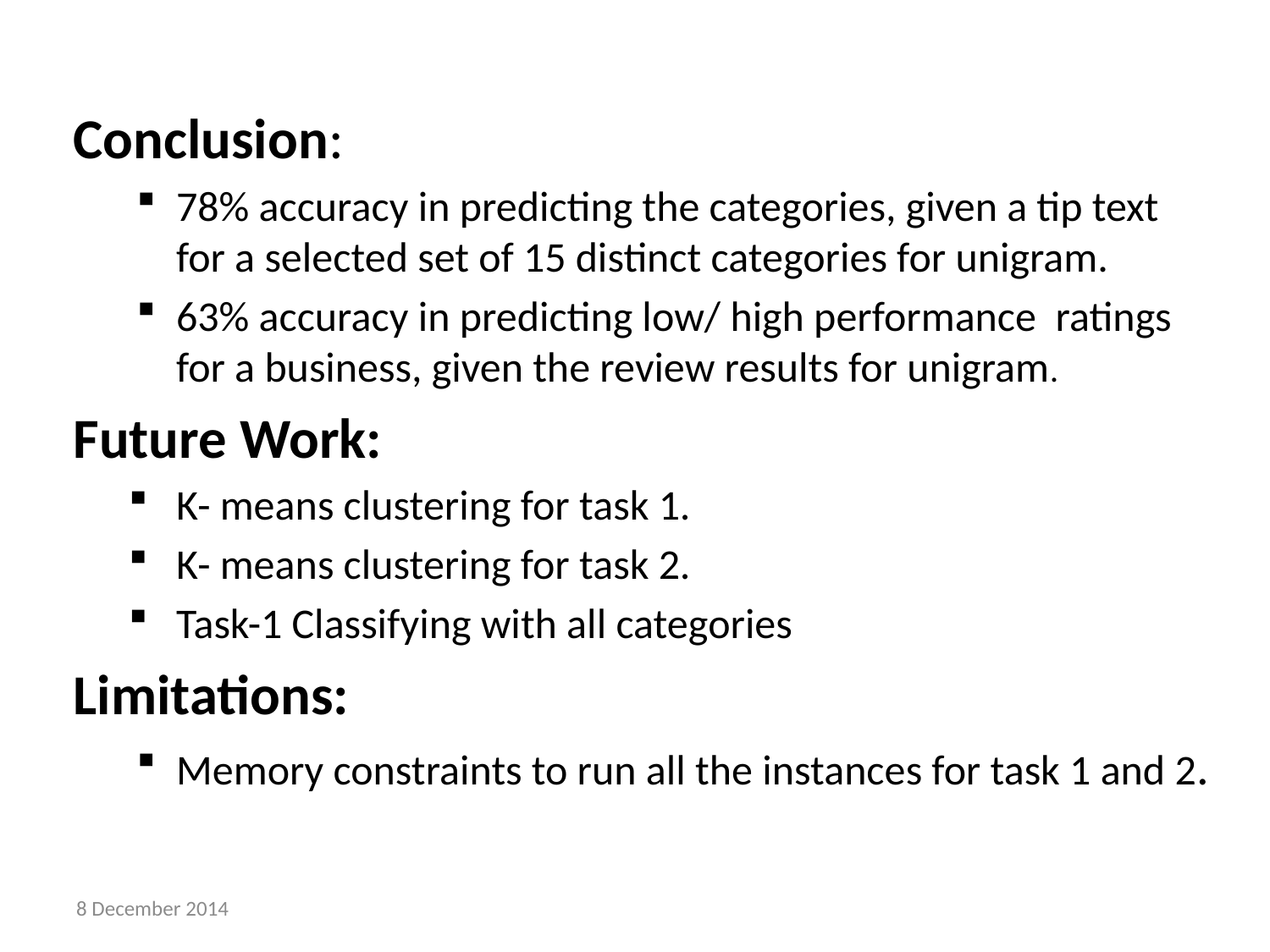

Conclusion:
78% accuracy in predicting the categories, given a tip text for a selected set of 15 distinct categories for unigram.
63% accuracy in predicting low/ high performance  ratings for a business, given the review results for unigram.
Future Work:
K- means clustering for task 1.
K- means clustering for task 2.
Task-1 Classifying with all categories
Limitations:
Memory constraints to run all the instances for task 1 and 2.

8 December 2014